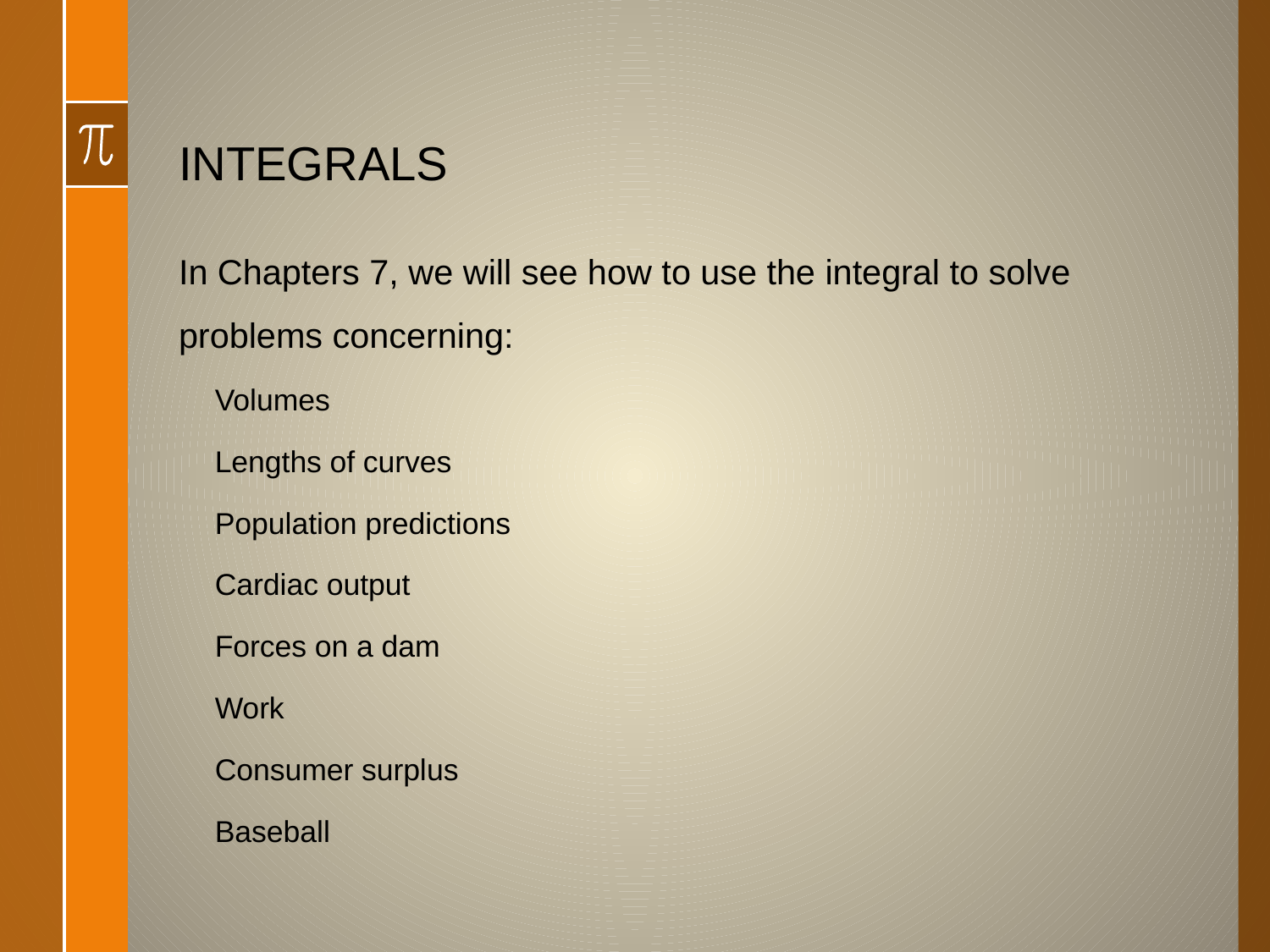

# INTEGRALS
In Chapters 7, we will see how to use the integral to solve problems concerning:
Volumes
Lengths of curves
Population predictions
Cardiac output
Forces on a dam
Work
Consumer surplus
Baseball